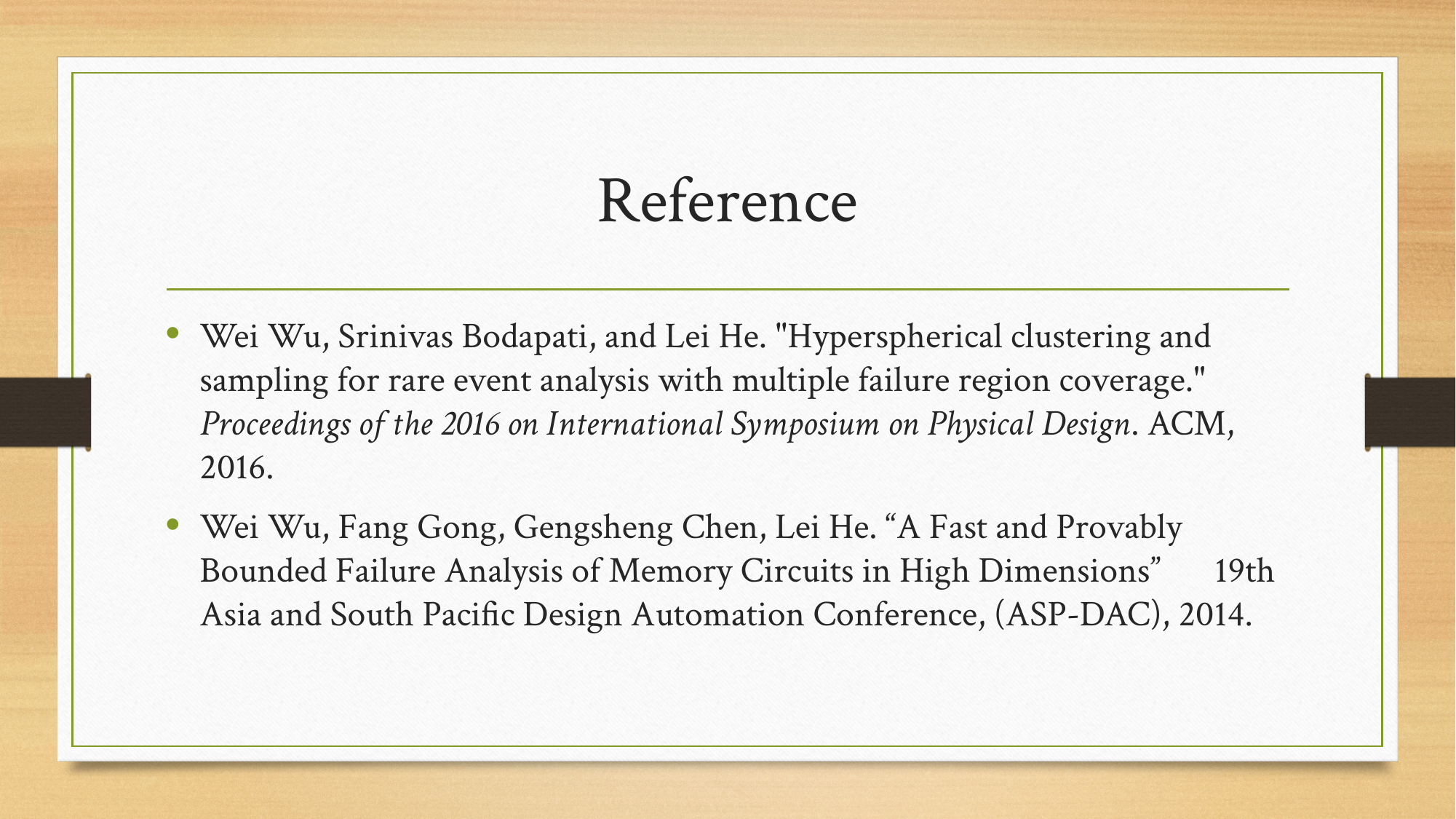

# Reference
Wei Wu, Srinivas Bodapati, and Lei He. "Hyperspherical clustering and sampling for rare event analysis with multiple failure region coverage." Proceedings of the 2016 on International Symposium on Physical Design. ACM, 2016.
Wei Wu, Fang Gong, Gengsheng Chen, Lei He. “A Fast and Provably Bounded Failure Analysis of Memory Circuits in High Dimensions” 	    19th Asia and South Pacific Design Automation Conference, (ASP-DAC), 2014.